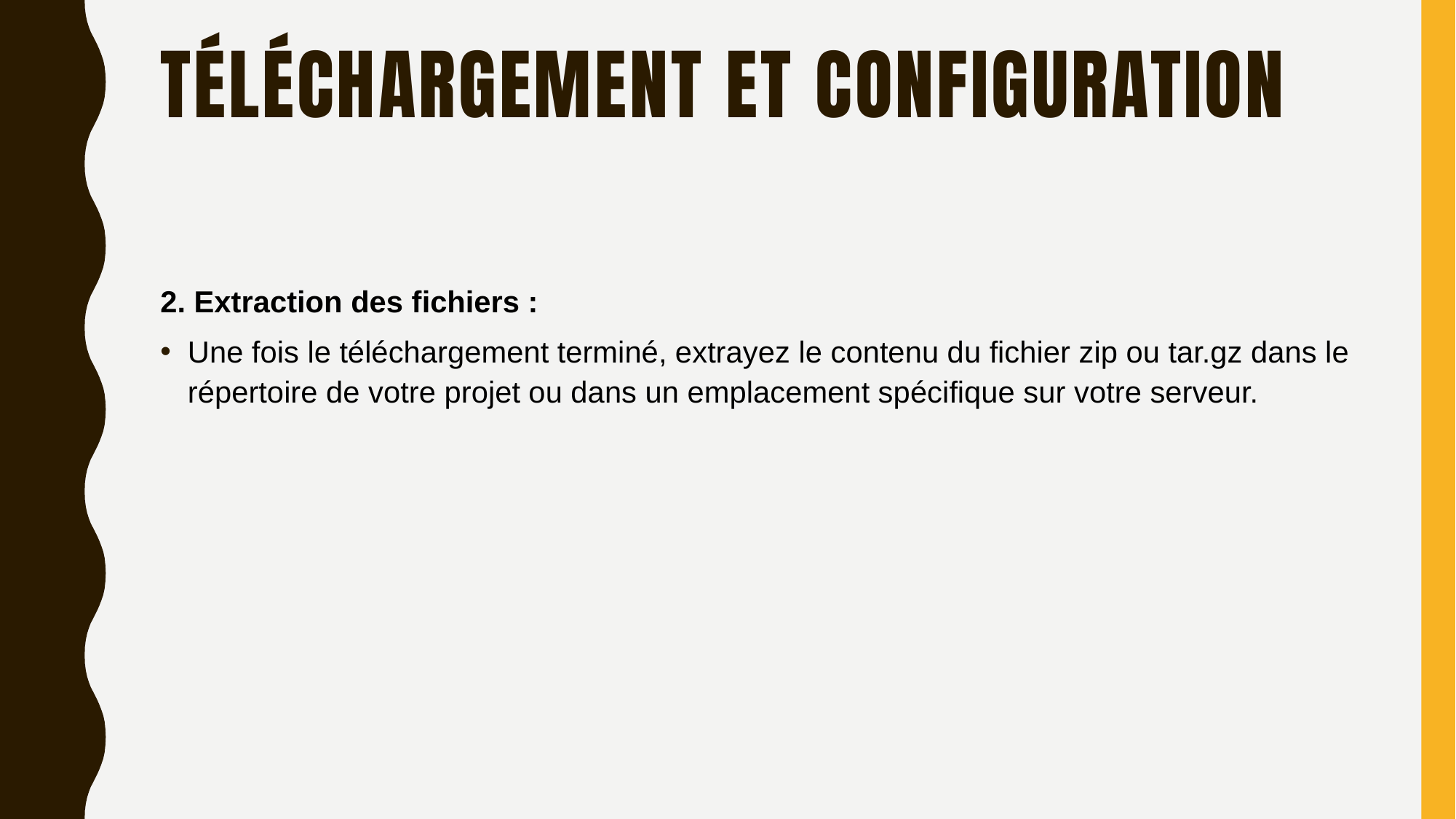

# Téléchargement et configuration
2. Extraction des fichiers :
Une fois le téléchargement terminé, extrayez le contenu du fichier zip ou tar.gz dans le répertoire de votre projet ou dans un emplacement spécifique sur votre serveur.